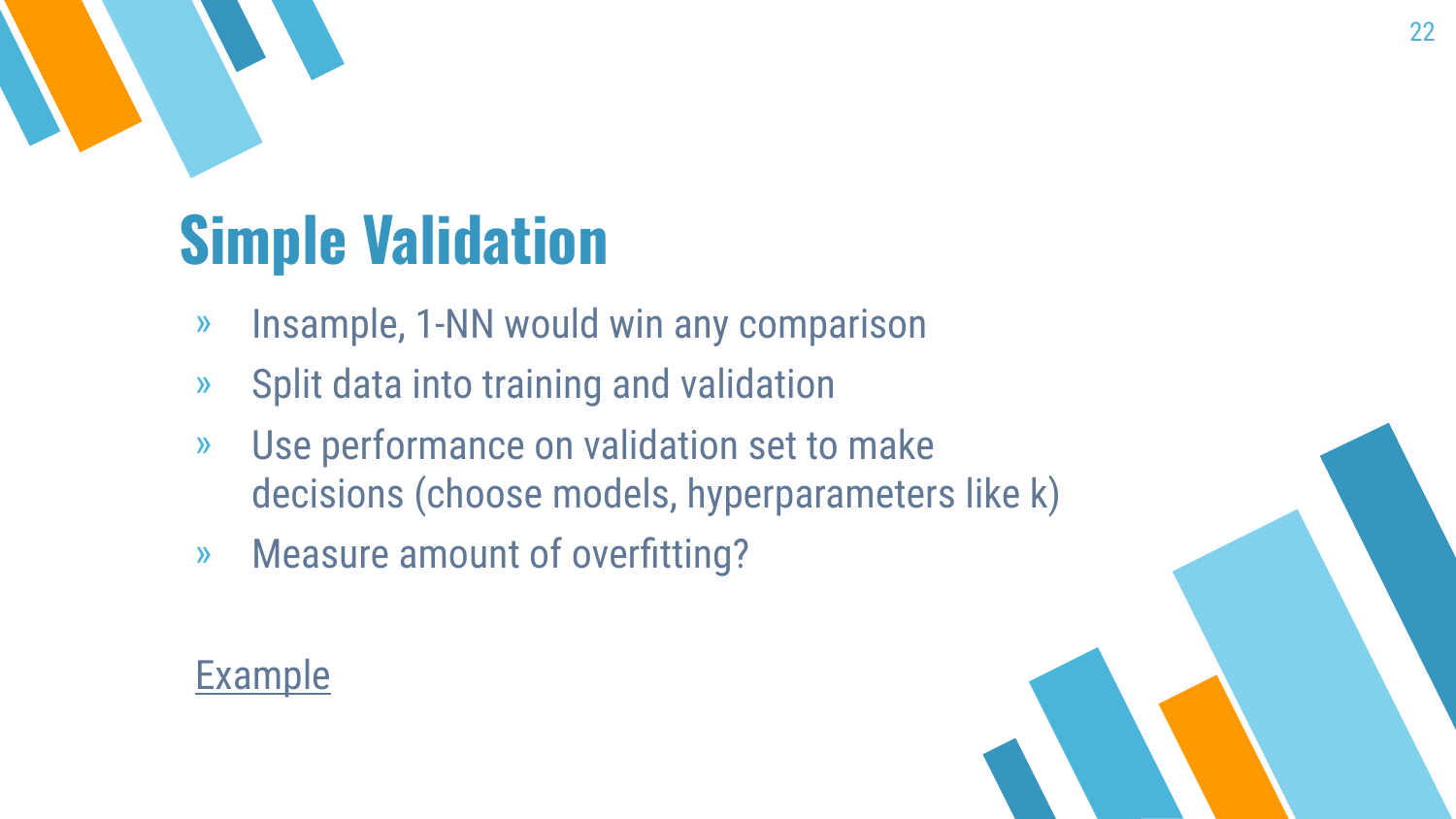

22
# Simple Validation
Insample, 1-NN would win any comparison
Split data into training and validation
Use performance on validation set to make decisions (choose models, hyperparameters like k)
Measure amount of overfitting?

Example